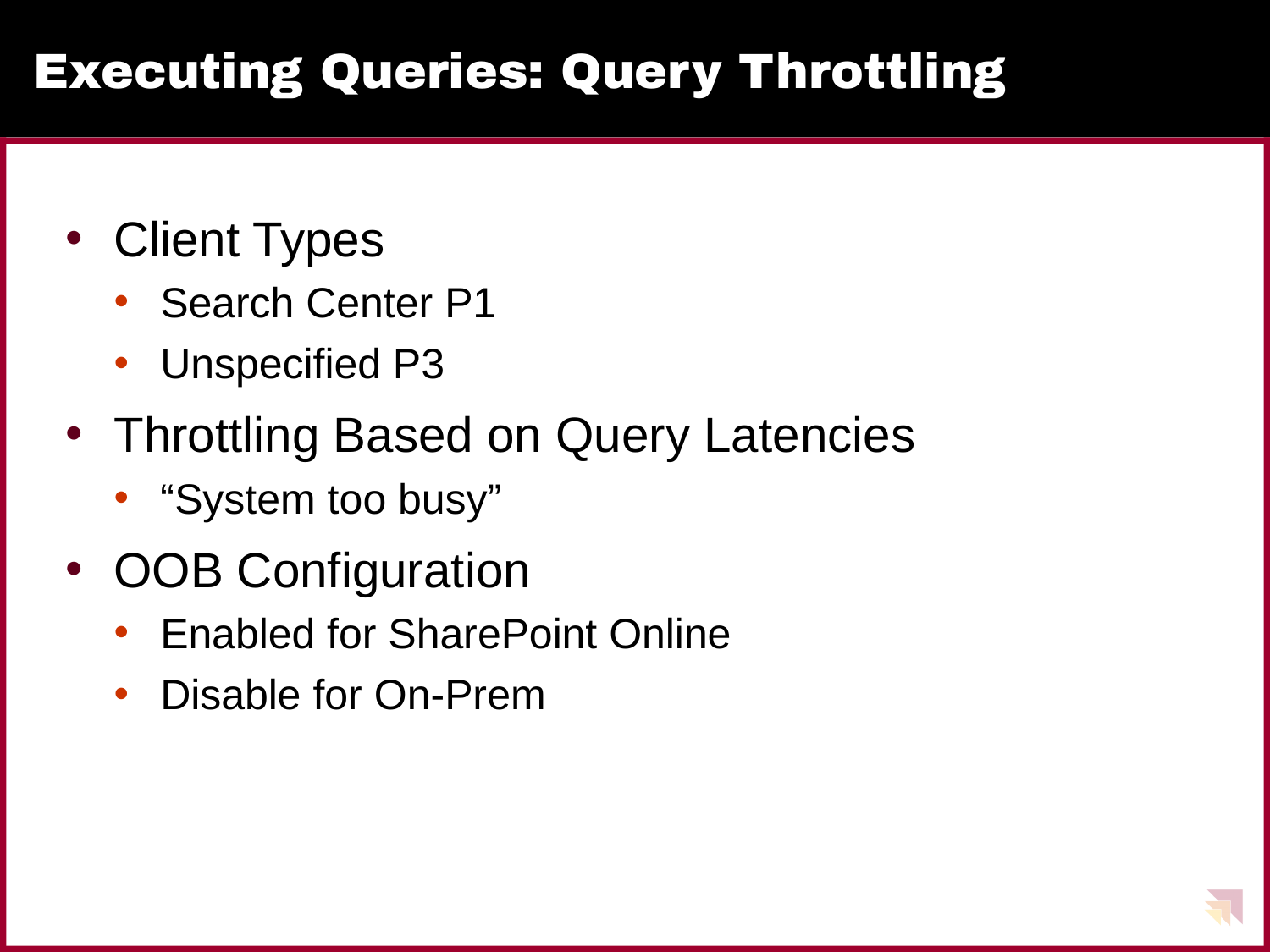

# Executing Queries: Query Throttling
Client Types
Search Center P1
Unspecified P3
Throttling Based on Query Latencies
“System too busy”
OOB Configuration
Enabled for SharePoint Online
Disable for On-Prem